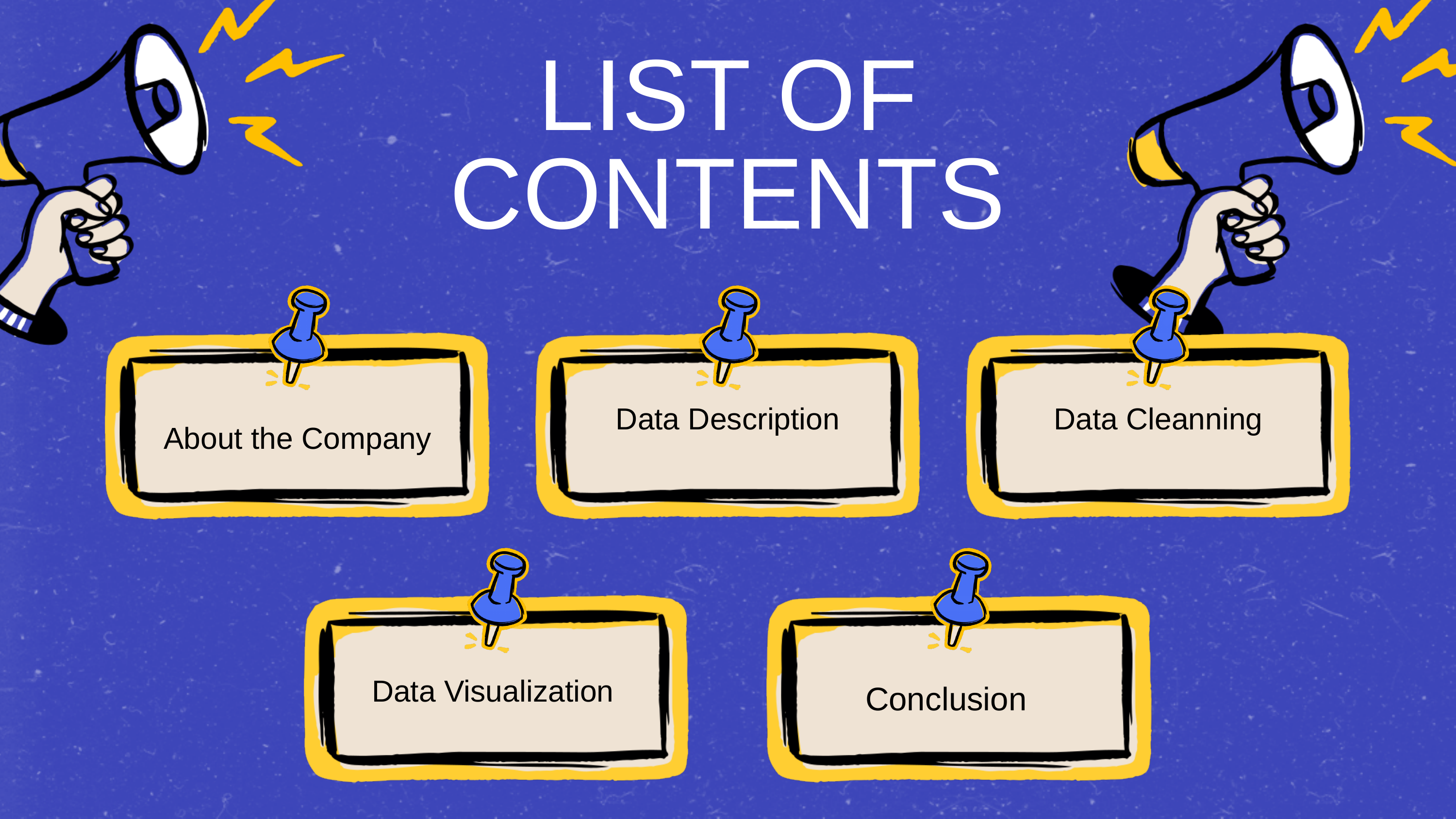

LIST OF CONTENTS

Data Description
Data Cleanning
About the Company

Data Visualization
Conclusion